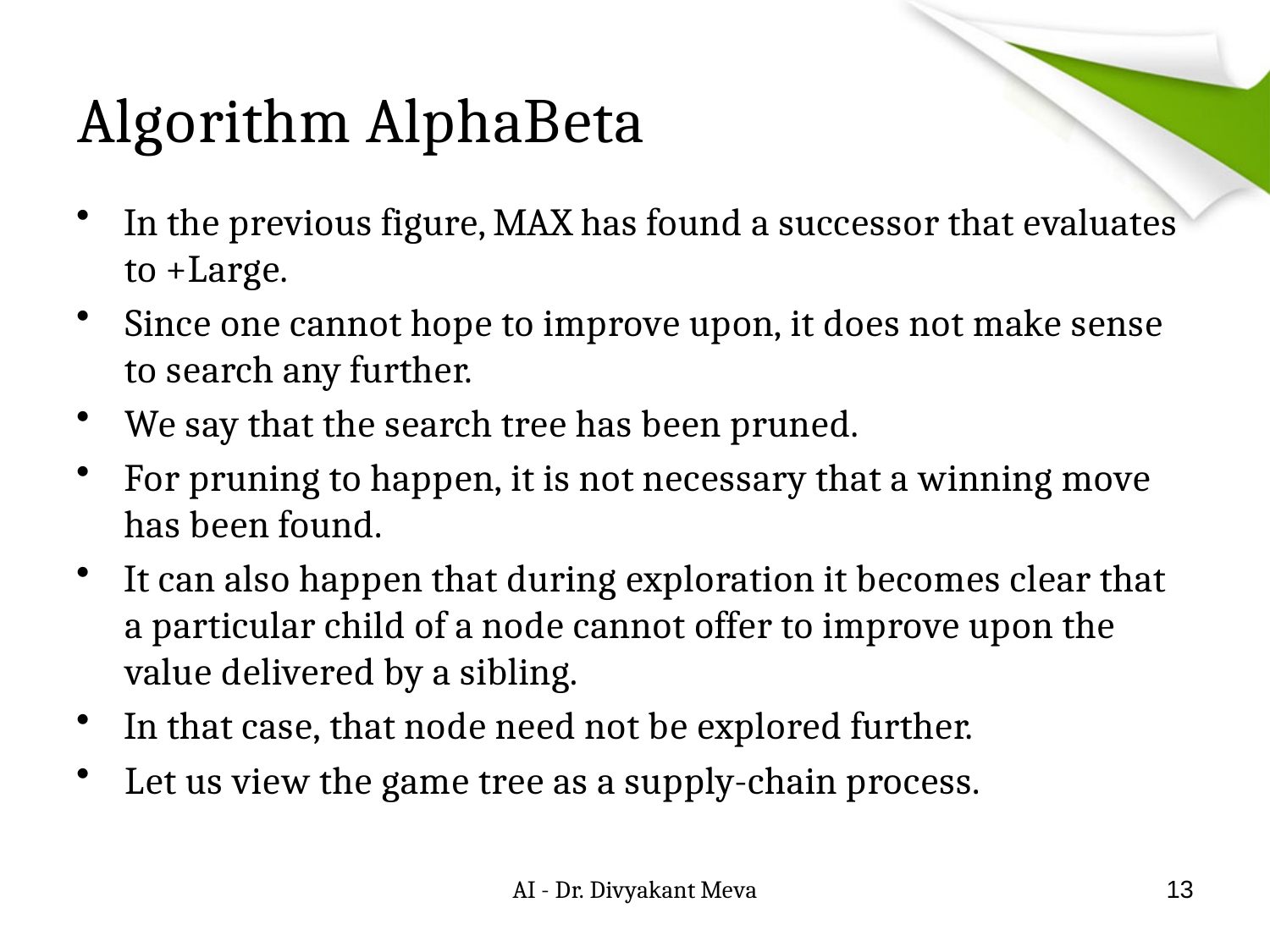

# Algorithm AlphaBeta
In the previous figure, MAX has found a successor that evaluates to +Large.
Since one cannot hope to improve upon, it does not make sense to search any further.
We say that the search tree has been pruned.
For pruning to happen, it is not necessary that a winning move has been found.
It can also happen that during exploration it becomes clear that a particular child of a node cannot offer to improve upon the value delivered by a sibling.
In that case, that node need not be explored further.
Let us view the game tree as a supply-chain process.
AI - Dr. Divyakant Meva
13